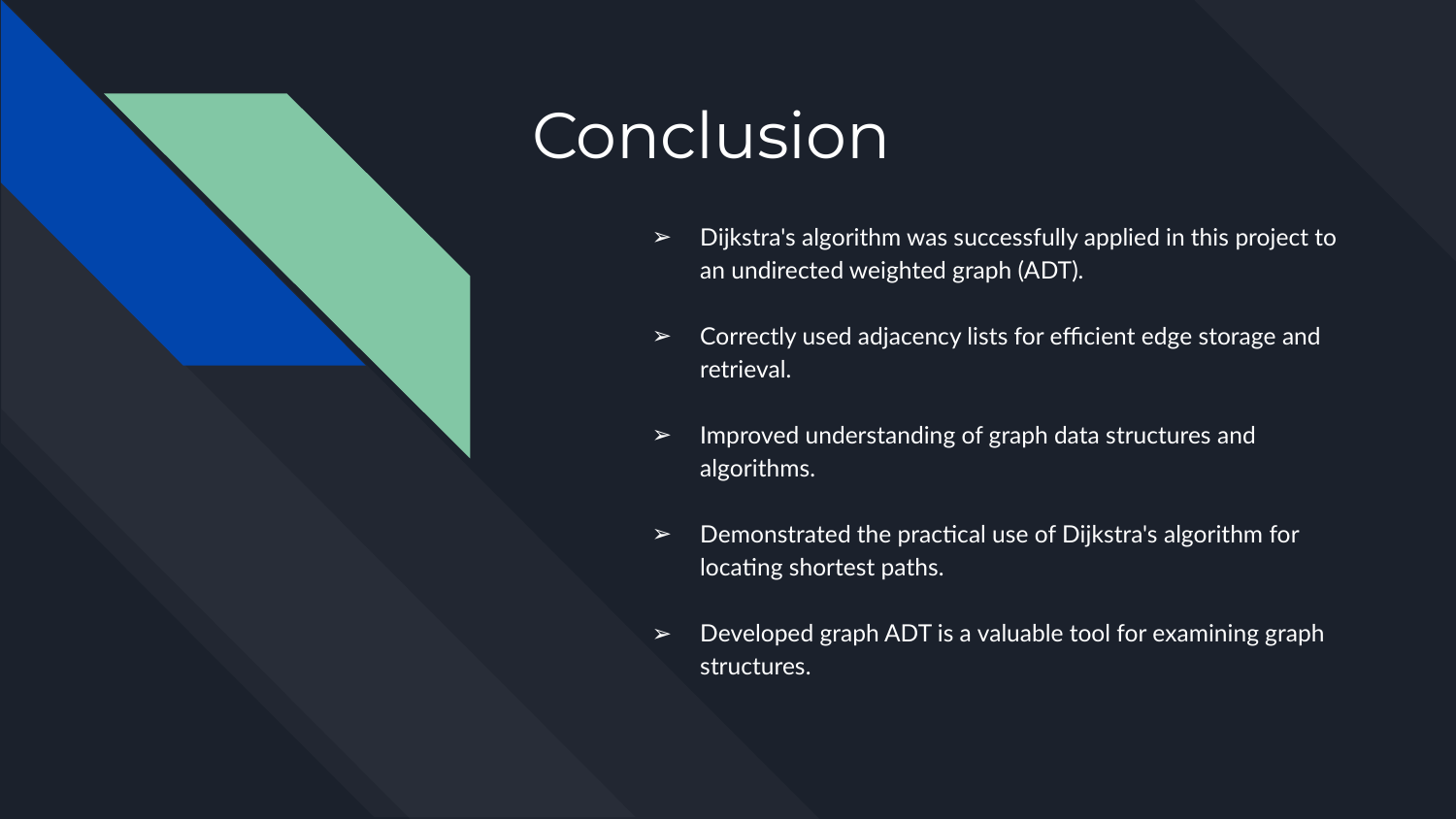

# Conclusion
Dijkstra's algorithm was successfully applied in this project to an undirected weighted graph (ADT).

Correctly used adjacency lists for efficient edge storage and retrieval.

Improved understanding of graph data structures and algorithms.

Demonstrated the practical use of Dijkstra's algorithm for locating shortest paths.

Developed graph ADT is a valuable tool for examining graph structures.